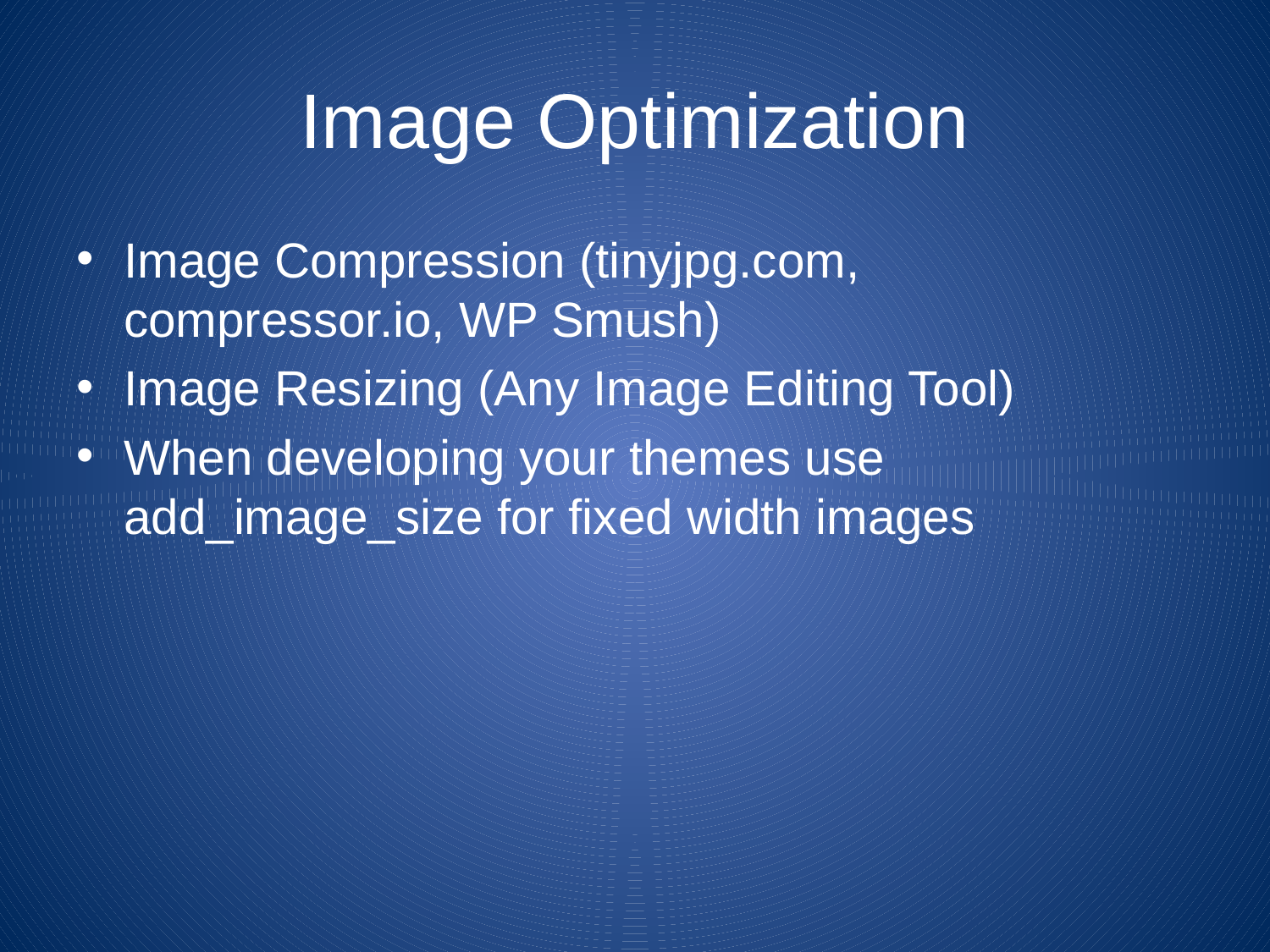

# Image Optimization
Image Compression (tinyjpg.com, compressor.io, WP Smush)
Image Resizing (Any Image Editing Tool)
When developing your themes use add_image_size for fixed width images